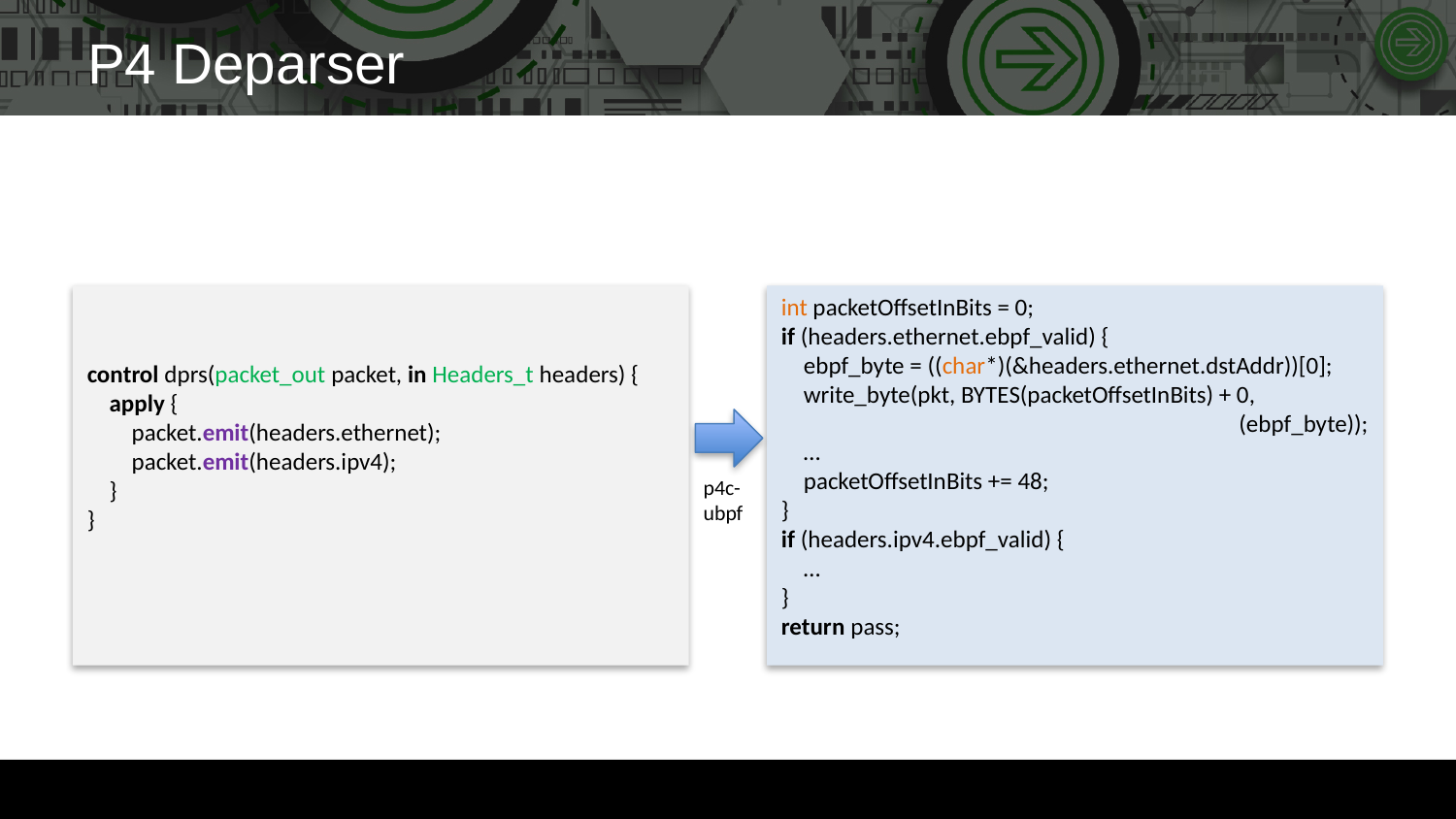

# P4 Deparser

control dprs(packet_out packet, in Headers_t headers) {
    apply {
        packet.emit(headers.ethernet);
        packet.emit(headers.ipv4);
    }
}

int packetOffsetInBits = 0;
if (headers.ethernet.ebpf_valid) {
    ebpf_byte = ((char*)(&headers.ethernet.dstAddr))[0];
    write_byte(pkt, BYTES(packetOffsetInBits) + 0,
                                                                                  (ebpf_byte));
    …
    packetOffsetInBits += 48;
}
if (headers.ipv4.ebpf_valid) {
    …
}
return pass;

p4c-ubpf